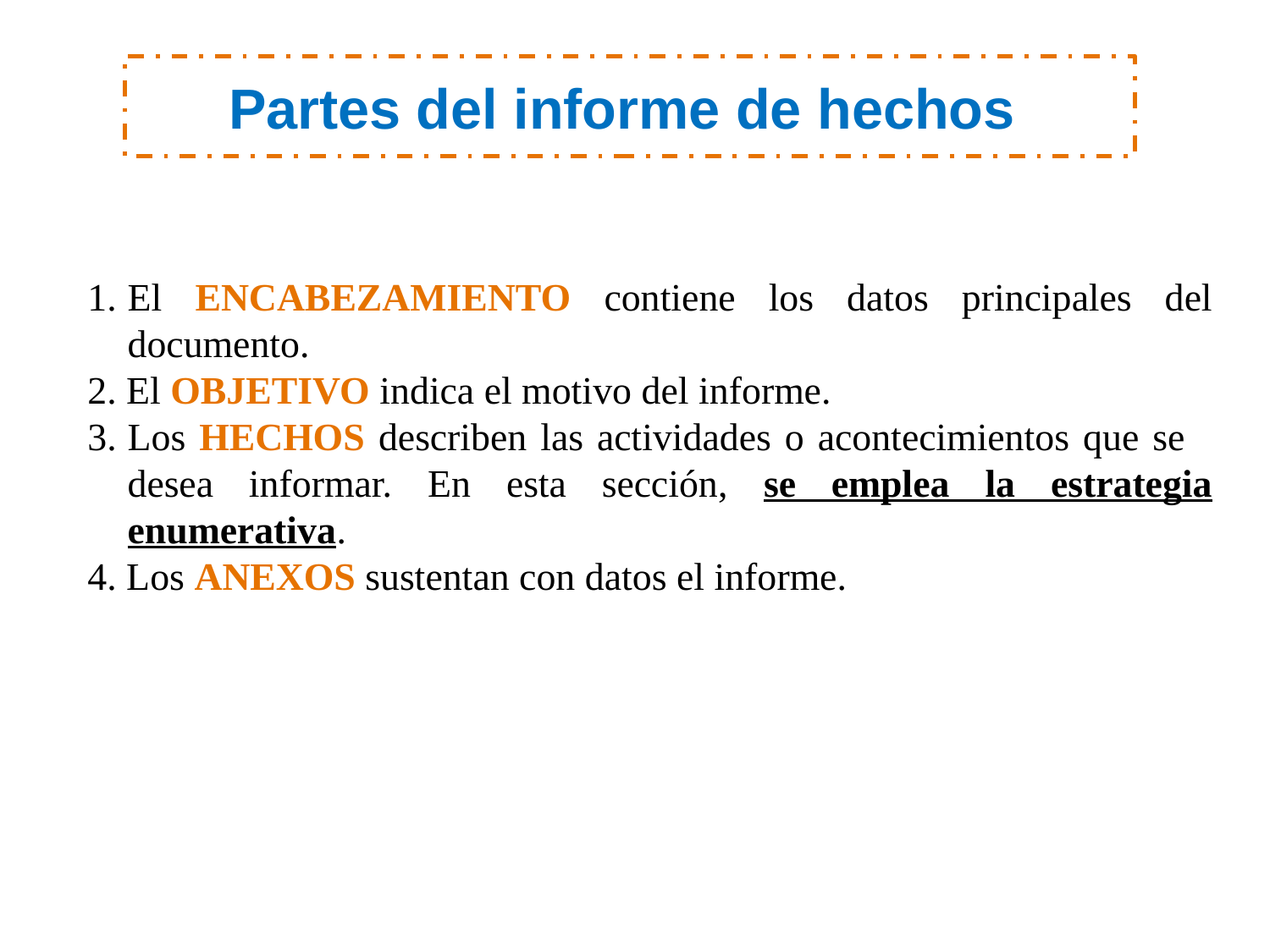

Partes del informe de hechos

El ENCABEZAMIENTO contiene los datos principales del documento.
 El OBJETIVO indica el motivo del informe.
Los HECHOS describen las actividades o acontecimientos que se   desea informar. En esta sección, se emplea la estrategia enumerativa.
4. Los ANEXOS sustentan con datos el informe.